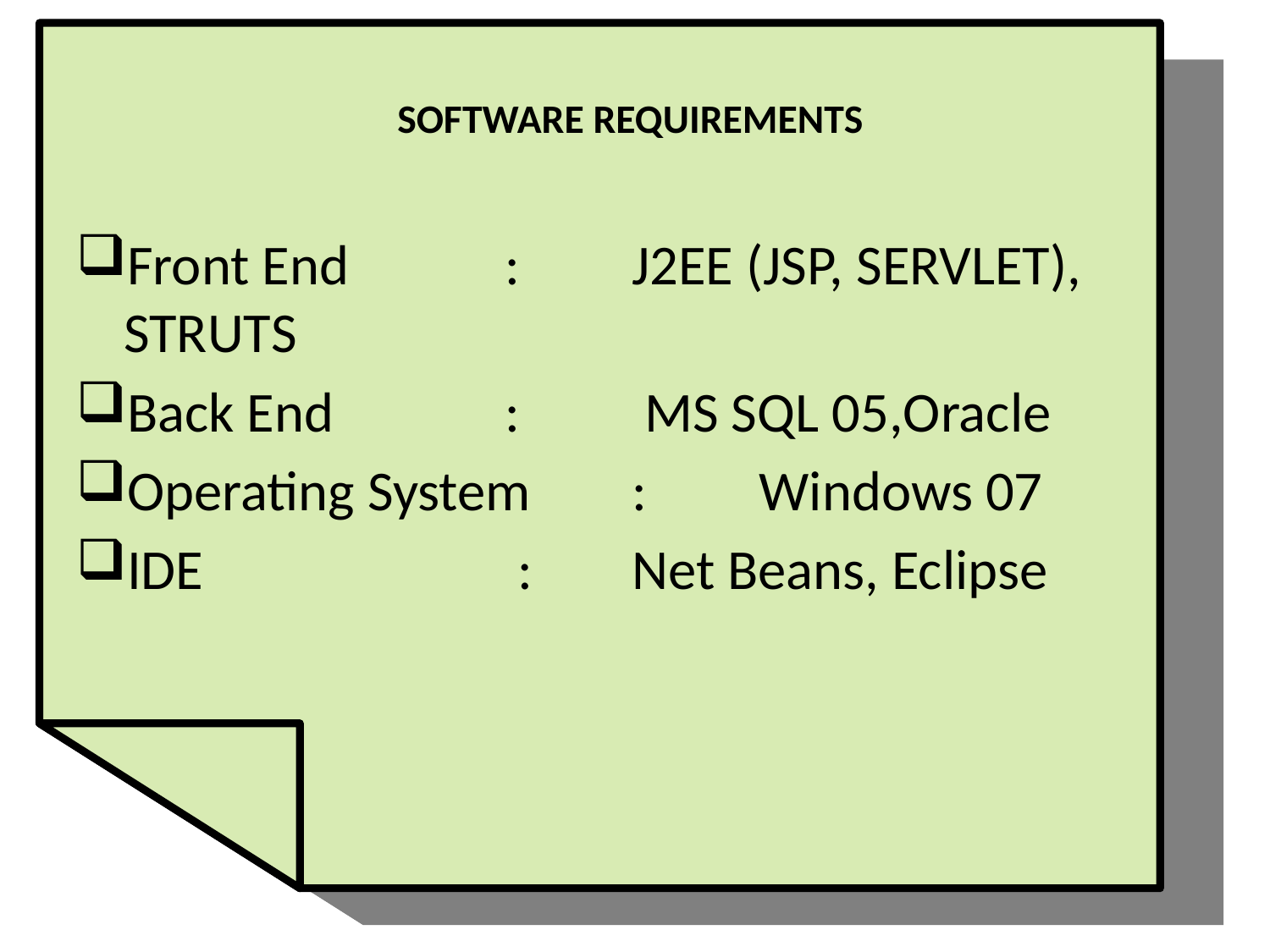

# SOFTWARE REQUIREMENTS
Front End 		:  	J2EE (JSP, SERVLET), STRUTS
Back End		: 	 MS SQL 05,Oracle
Operating System  	:  	Windows 07
IDE			 :	Net Beans, Eclipse